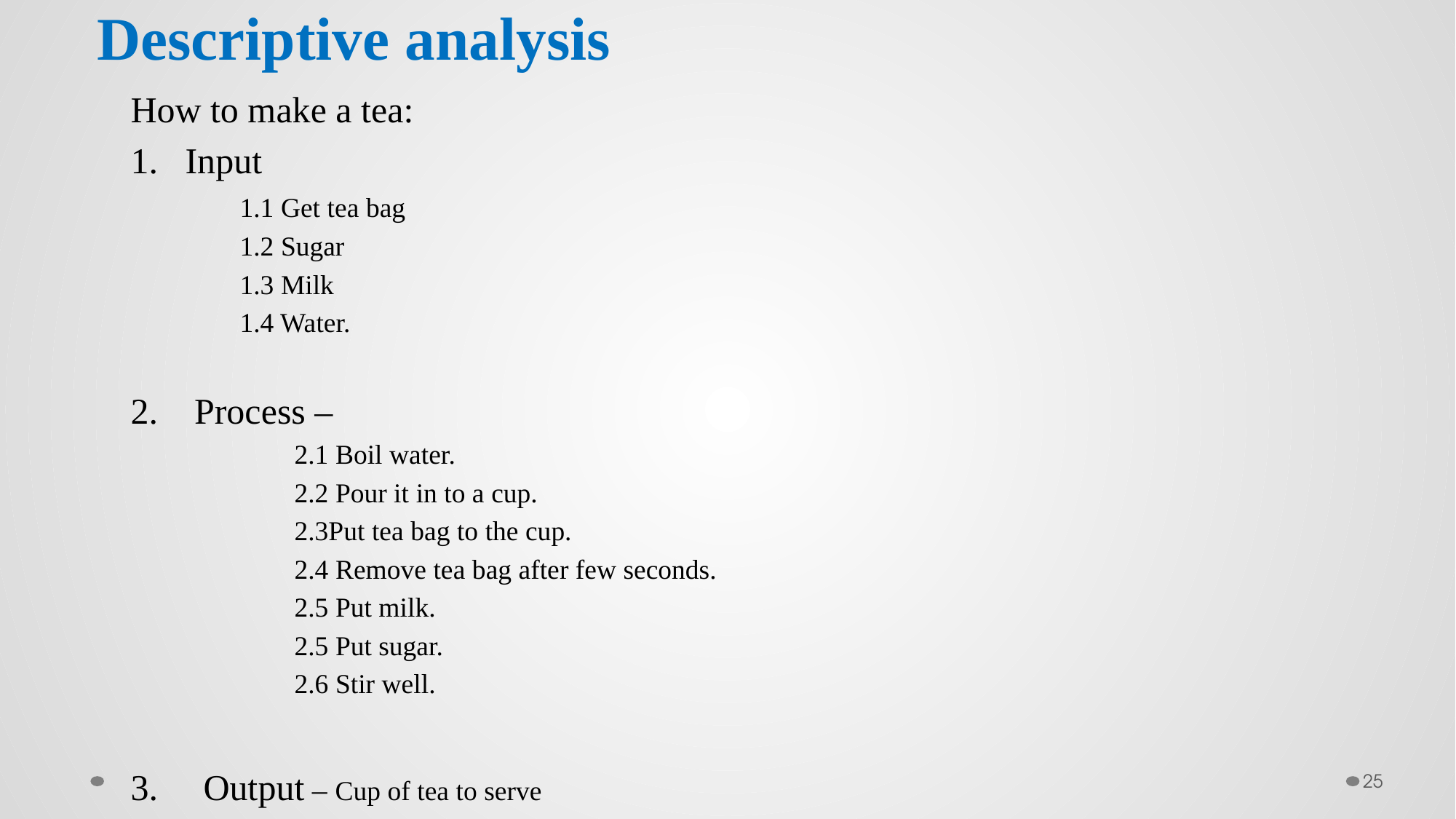

# Descriptive analysis
How to make a tea:
Input
	1.1 Get tea bag
	1.2 Sugar
	1.3 Milk
	1.4 Water.

2.    Process –
	2.1 Boil water.
	2.2 Pour it in to a cup.
	2.3Put tea bag to the cup.
	2.4 Remove tea bag after few seconds.
	2.5 Put milk.
	2.5 Put sugar.
	2.6 Stir well.

3.     Output – Cup of tea to serve

25